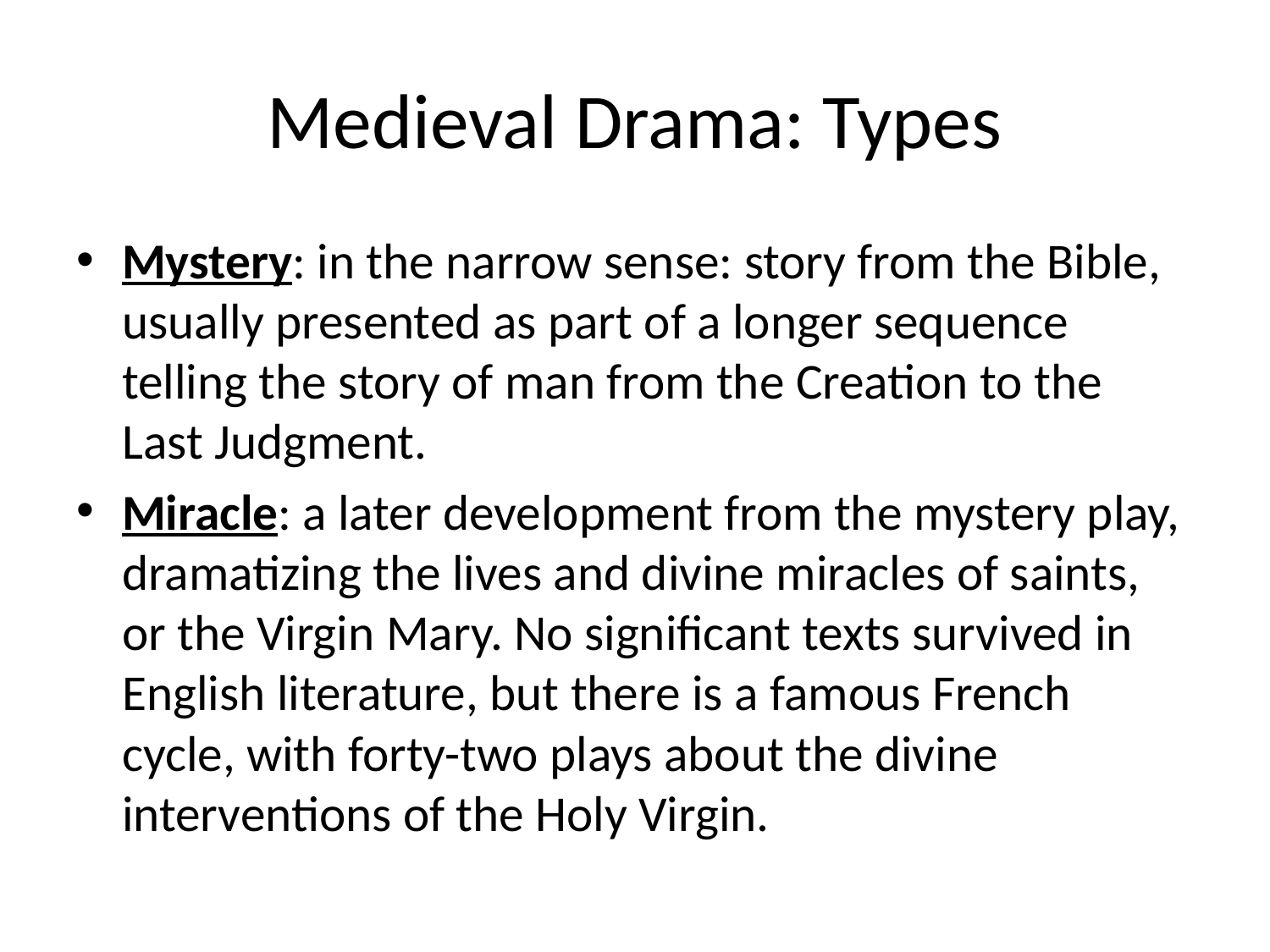

# Medieval Drama: Types
Mystery: in the narrow sense: story from the Bible, usually presented as part of a longer sequence telling the story of man from the Creation to the Last Judgment.
Miracle: a later development from the mystery play, dramatizing the lives and divine miracles of saints, or the Virgin Mary. No significant texts survived in English literature, but there is a famous French cycle, with forty-two plays about the divine interventions of the Holy Virgin.